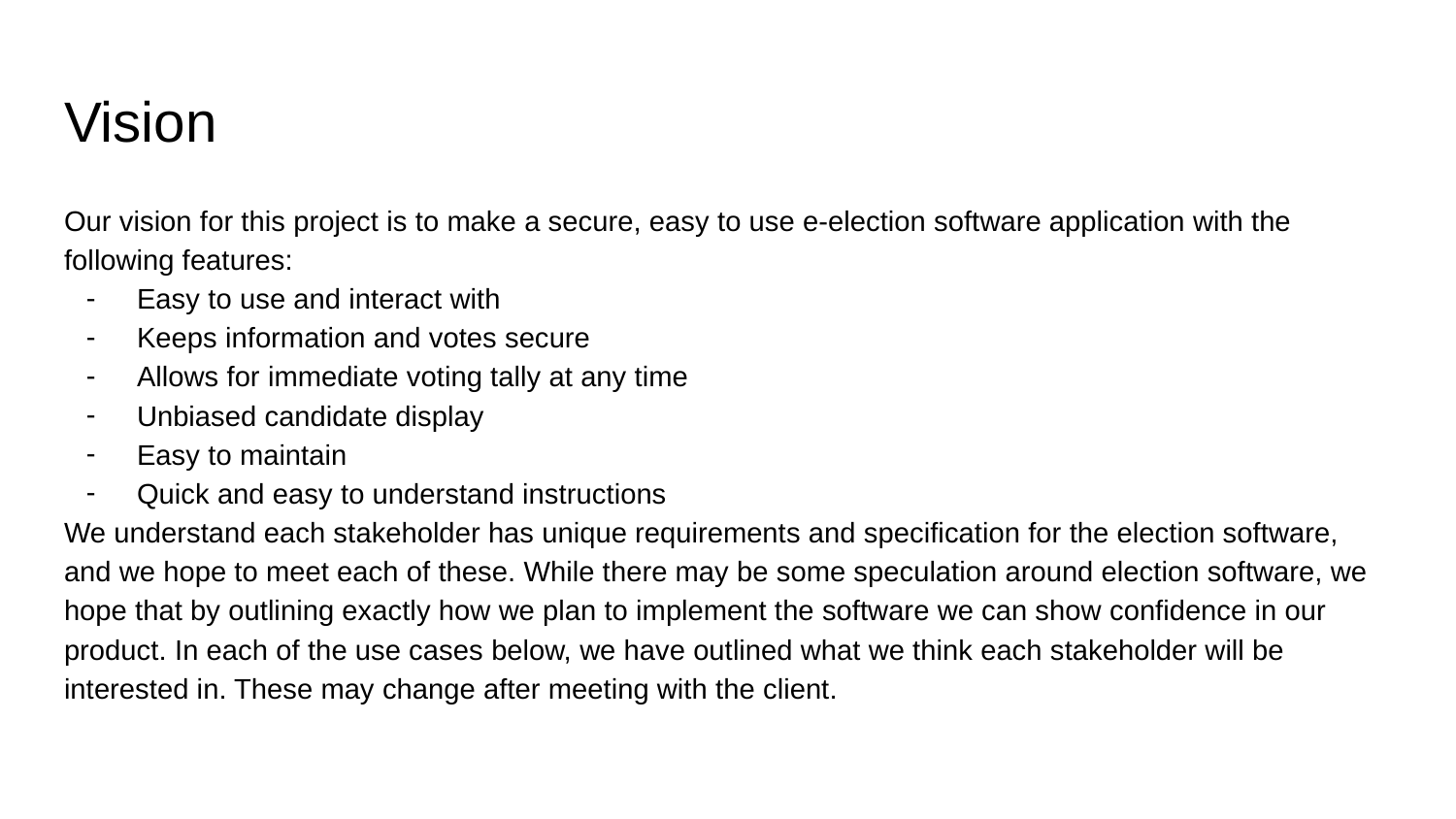

# Vision
Our vision for this project is to make a secure, easy to use e-election software application with the following features:
Easy to use and interact with
Keeps information and votes secure
Allows for immediate voting tally at any time
Unbiased candidate display
Easy to maintain
Quick and easy to understand instructions
We understand each stakeholder has unique requirements and specification for the election software, and we hope to meet each of these. While there may be some speculation around election software, we hope that by outlining exactly how we plan to implement the software we can show confidence in our product. In each of the use cases below, we have outlined what we think each stakeholder will be interested in. These may change after meeting with the client.